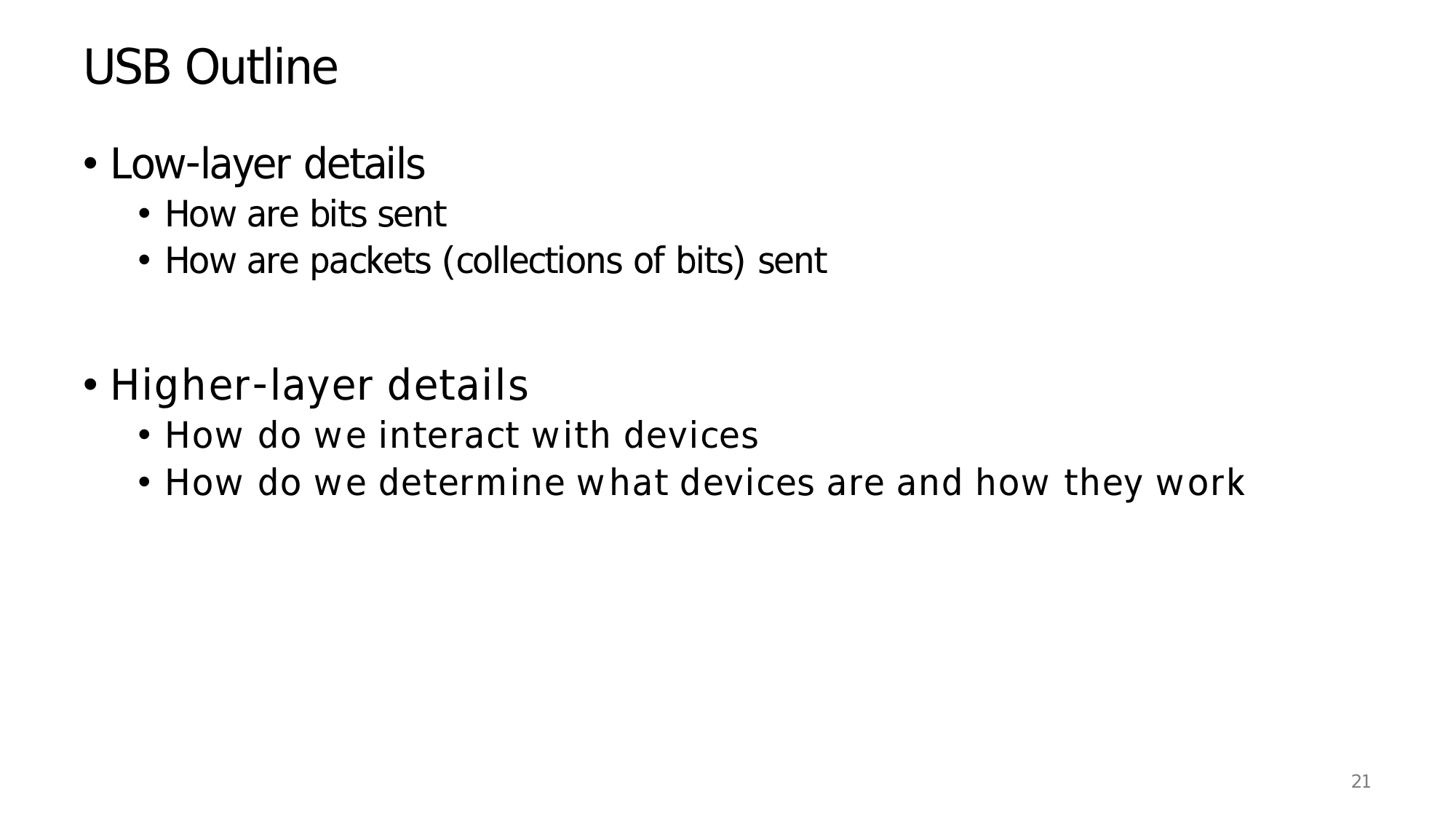

# USB Outline
Low-layer details
How are bits sent
How are packets (collections of bits) sent

Higher-layer details
How do we interact with devices
How do we determine what devices are and how they work

21